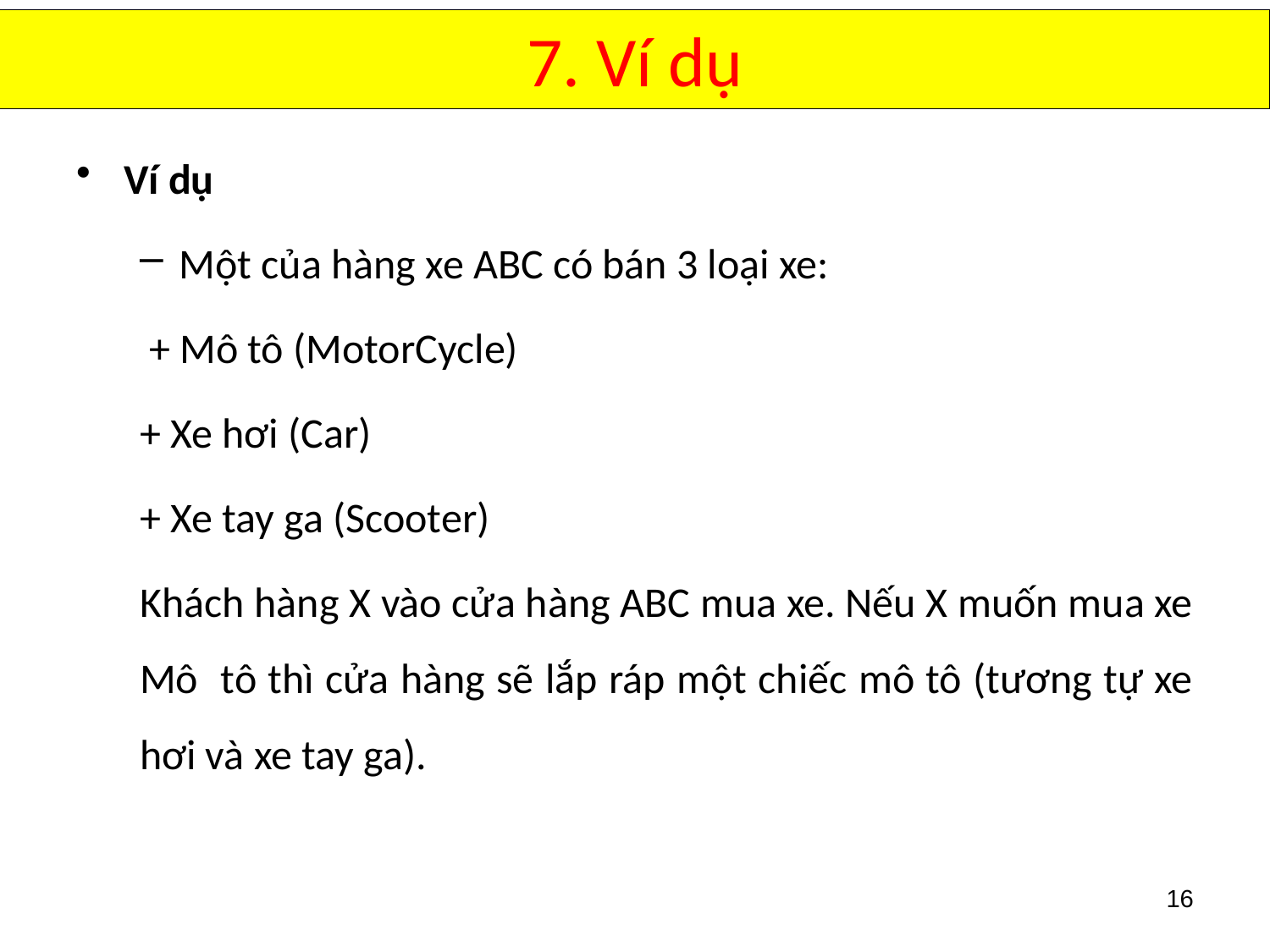

7. Ví dụ
Ví dụ
Một của hàng xe ABC có bán 3 loại xe:
 + Mô tô (MotorCycle)
+ Xe hơi (Car)
+ Xe tay ga (Scooter)
Khách hàng X vào cửa hàng ABC mua xe. Nếu X muốn mua xe Mô  tô thì cửa hàng sẽ lắp ráp một chiếc mô tô (tương tự xe hơi và xe tay ga).
16